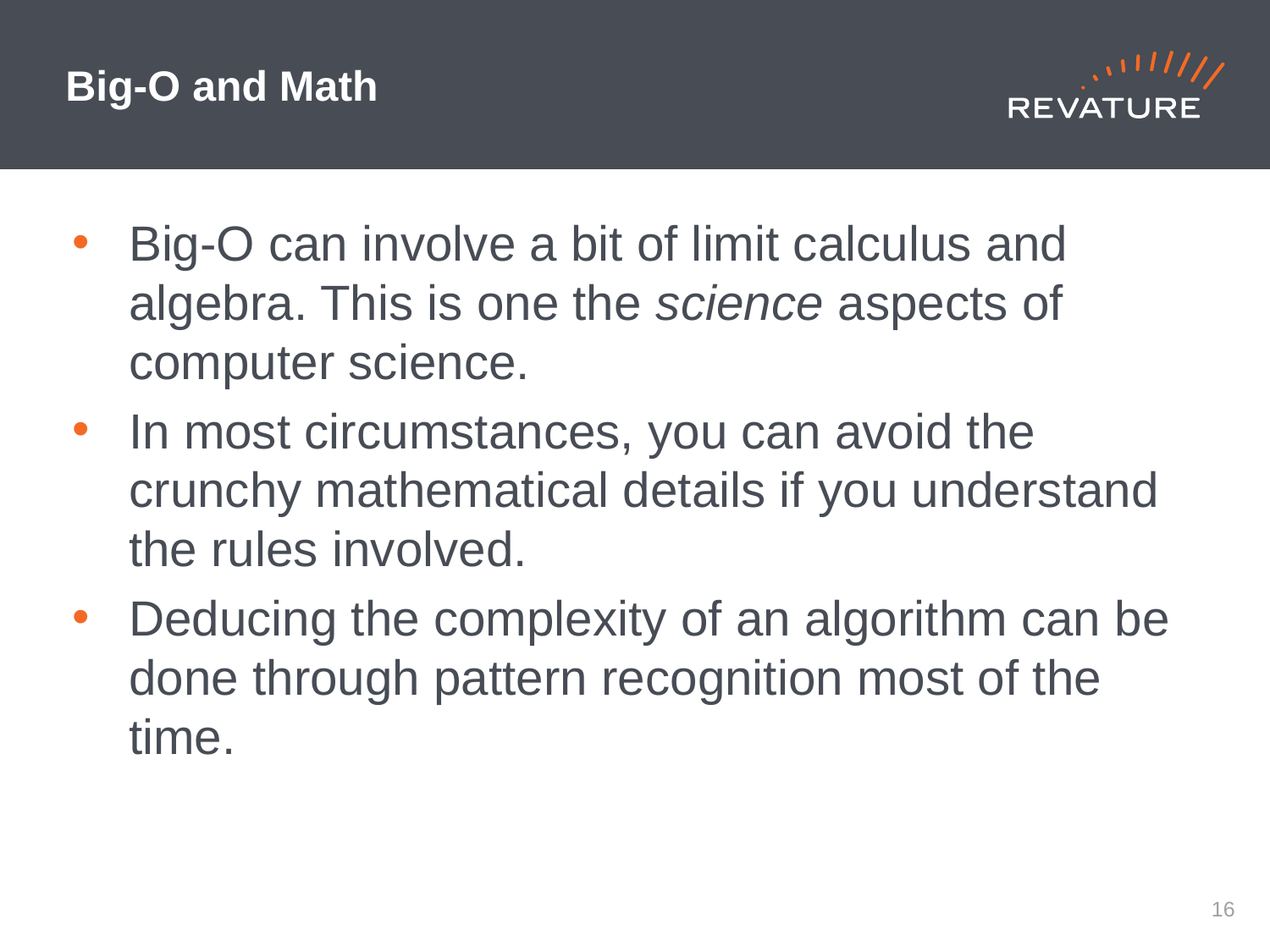

# Big-O and Math
Big-O can involve a bit of limit calculus and algebra. This is one the science aspects of computer science.
In most circumstances, you can avoid the crunchy mathematical details if you understand the rules involved.
Deducing the complexity of an algorithm can be done through pattern recognition most of the time.
16